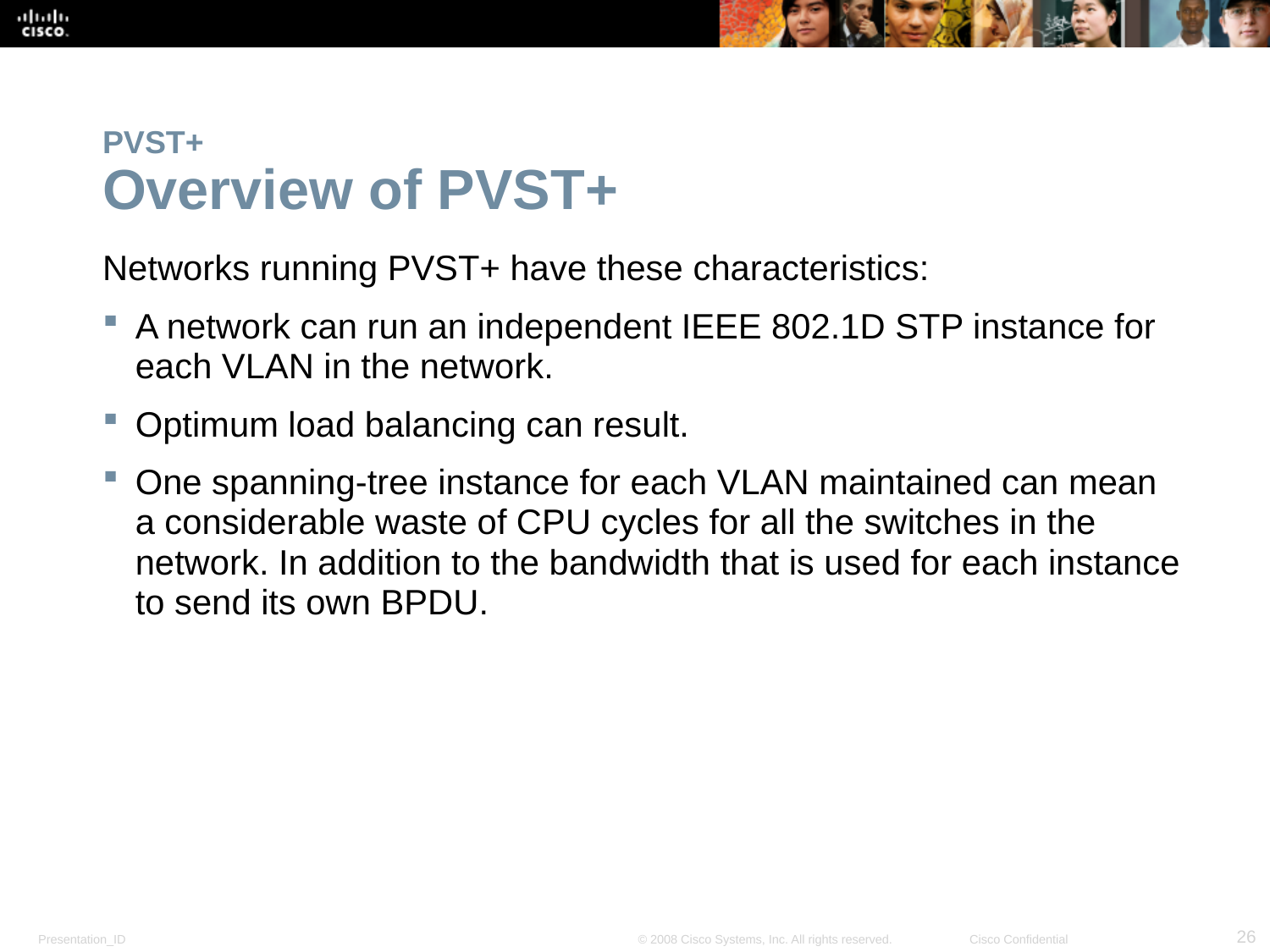

# PVST+ Overview of PVST+
Networks running PVST+ have these characteristics:
A network can run an independent IEEE 802.1D STP instance for each VLAN in the network.
Optimum load balancing can result.
One spanning-tree instance for each VLAN maintained can mean a considerable waste of CPU cycles for all the switches in the network. In addition to the bandwidth that is used for each instance to send its own BPDU.